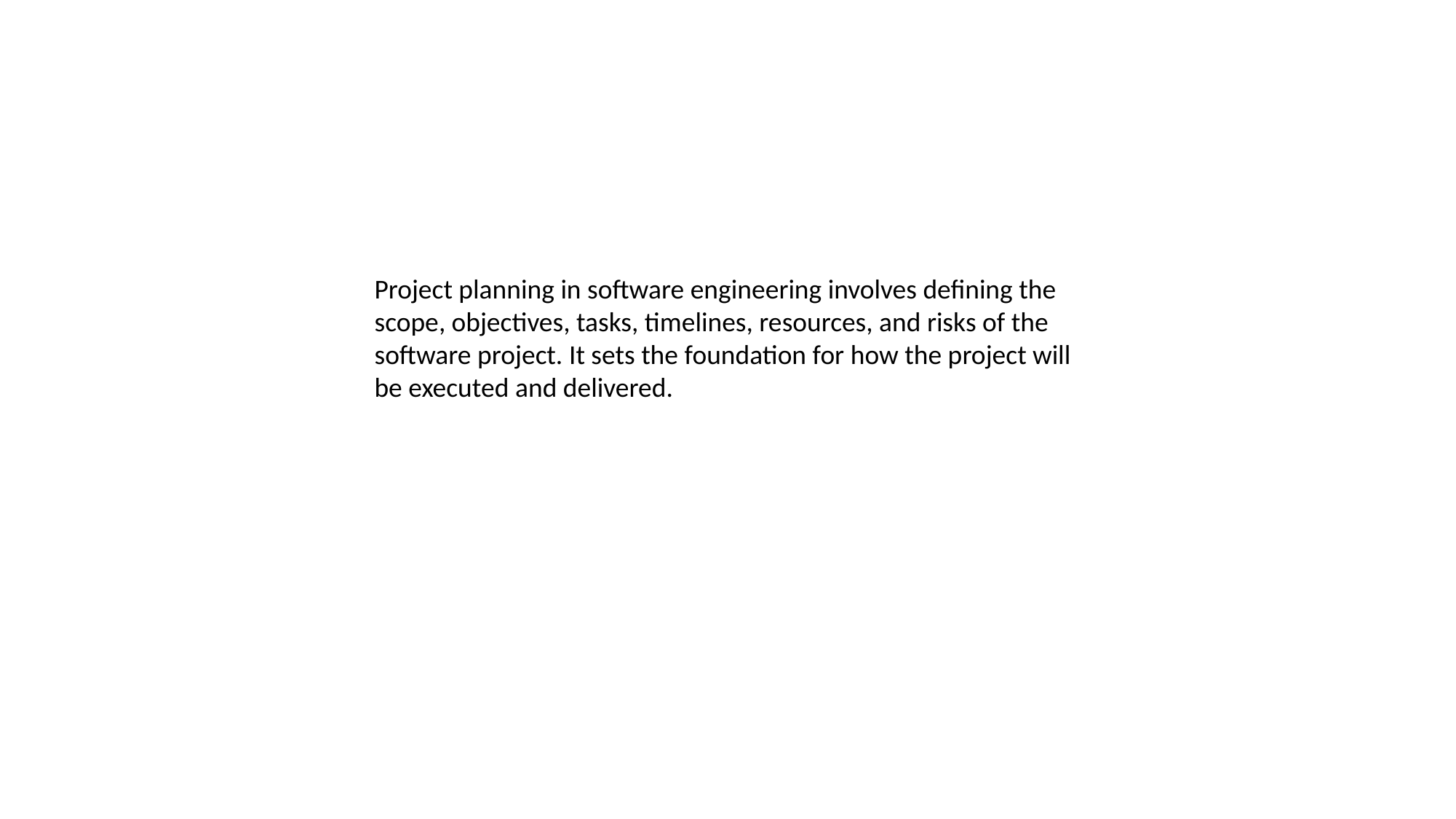

Project planning in software engineering involves defining the scope, objectives, tasks, timelines, resources, and risks of the software project. It sets the foundation for how the project will be executed and delivered.